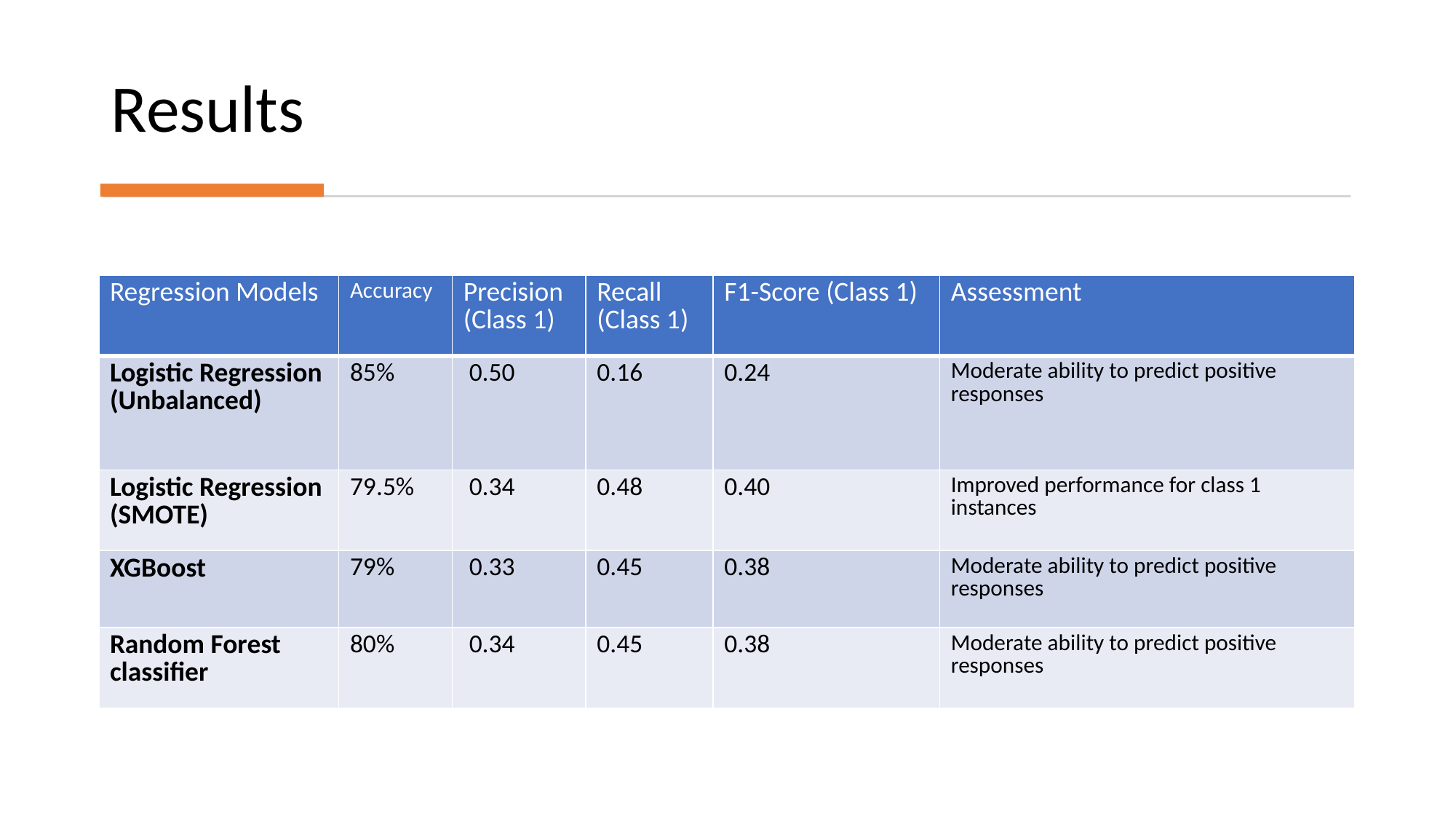

# Results

| Regression Models | Accuracy | Precision (Class 1) | Recall (Class 1) | F1-Score (Class 1) | Assessment |
| --- | --- | --- | --- | --- | --- |
| Logistic Regression (Unbalanced) | 85% | 0.50 | 0.16 | 0.24 | Moderate ability to predict positive responses |
| Logistic Regression (SMOTE) | 79.5% | 0.34 | 0.48 | 0.40 | Improved performance for class 1 instances |
| XGBoost | 79% | 0.33 | 0.45 | 0.38 | Moderate ability to predict positive responses |
| Random Forest classifier | 80% | 0.34 | 0.45 | 0.38 | Moderate ability to predict positive responses |